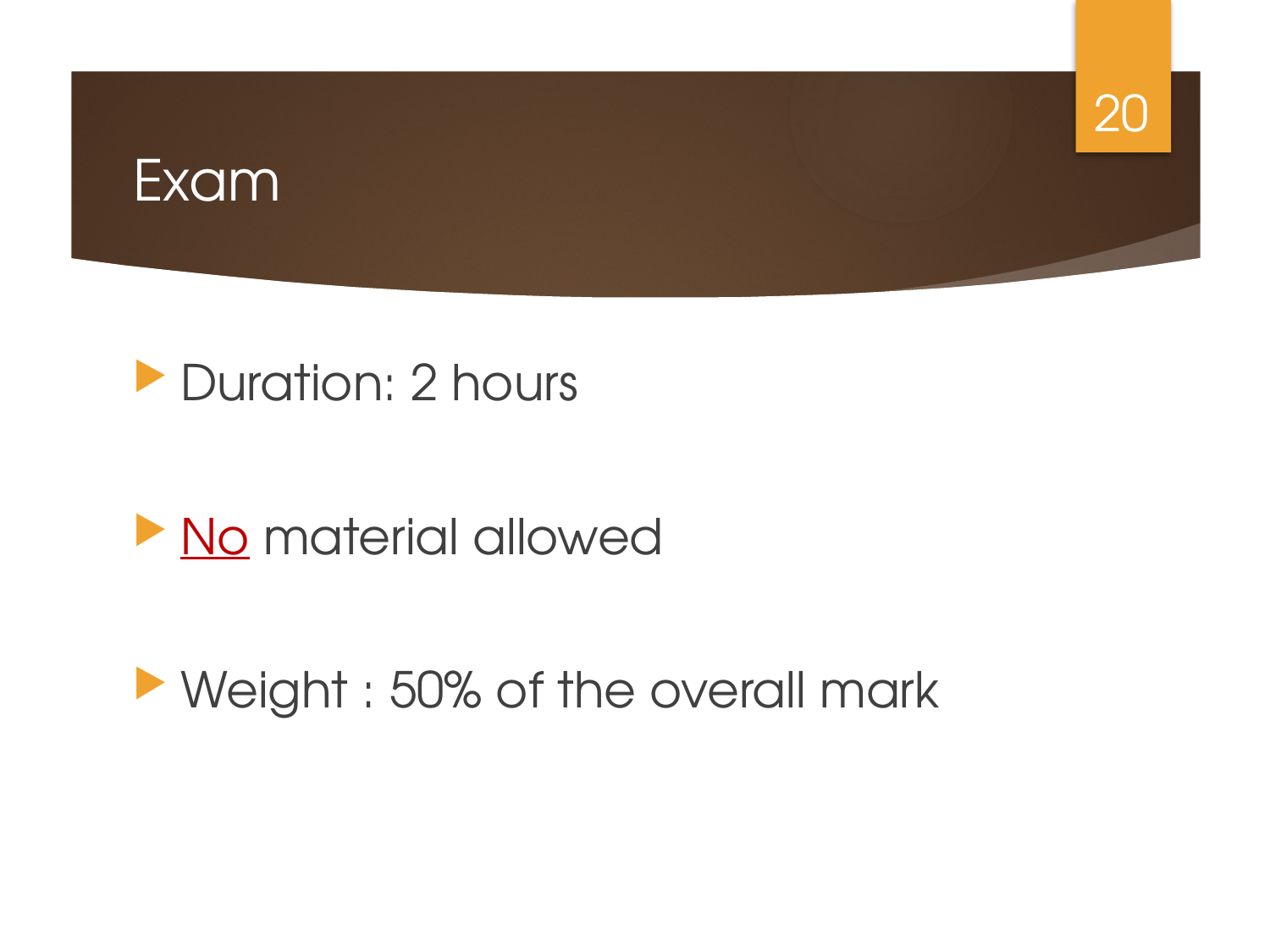

20
# Exam
Duration: 2 hours

No material allowed

Weight : 50% of the overall mark